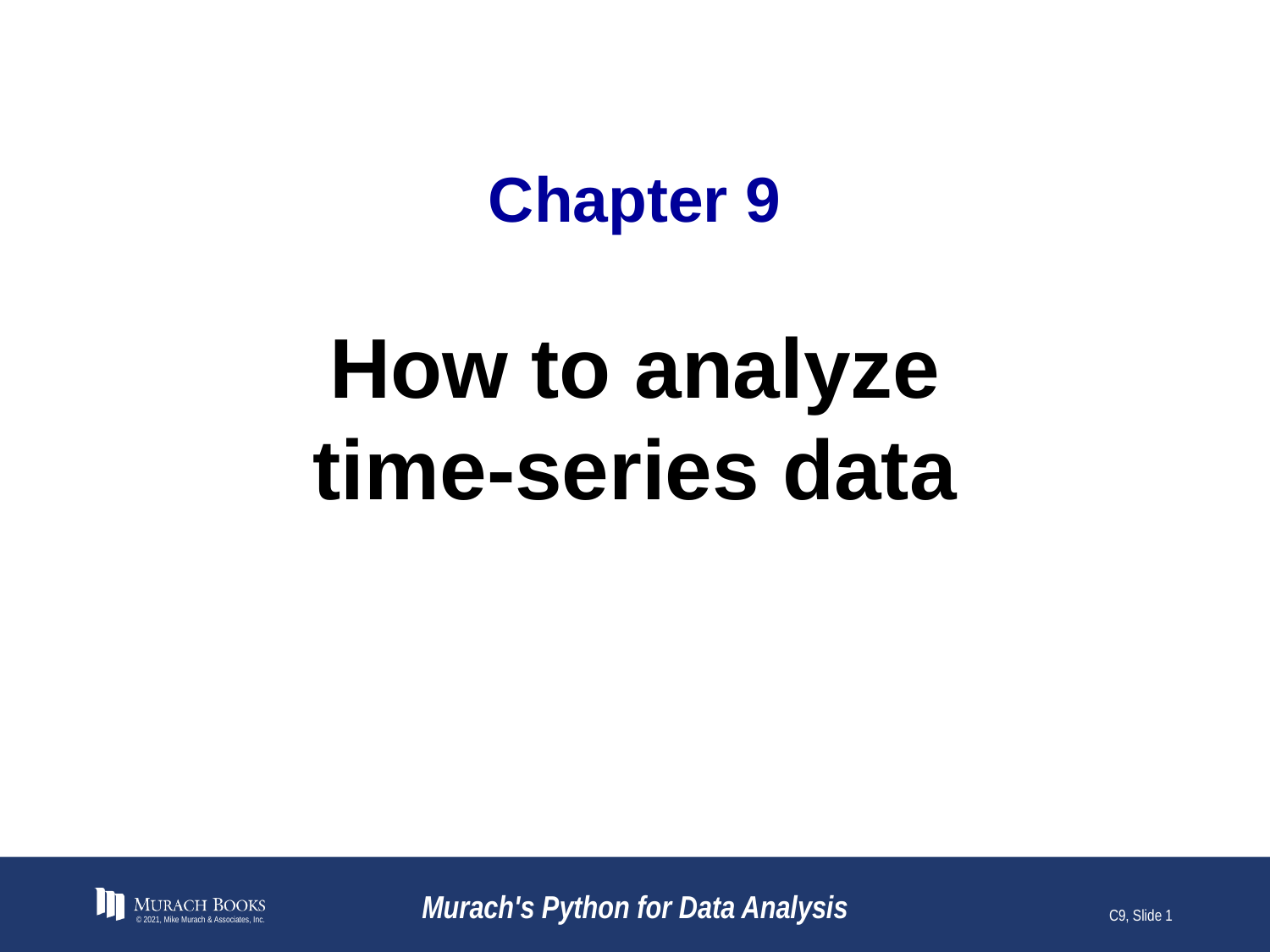

# Chapter 9
How to analyze time-series data
© 2021, Mike Murach & Associates, Inc.
Murach's Python for Data Analysis

C9, Slide 1